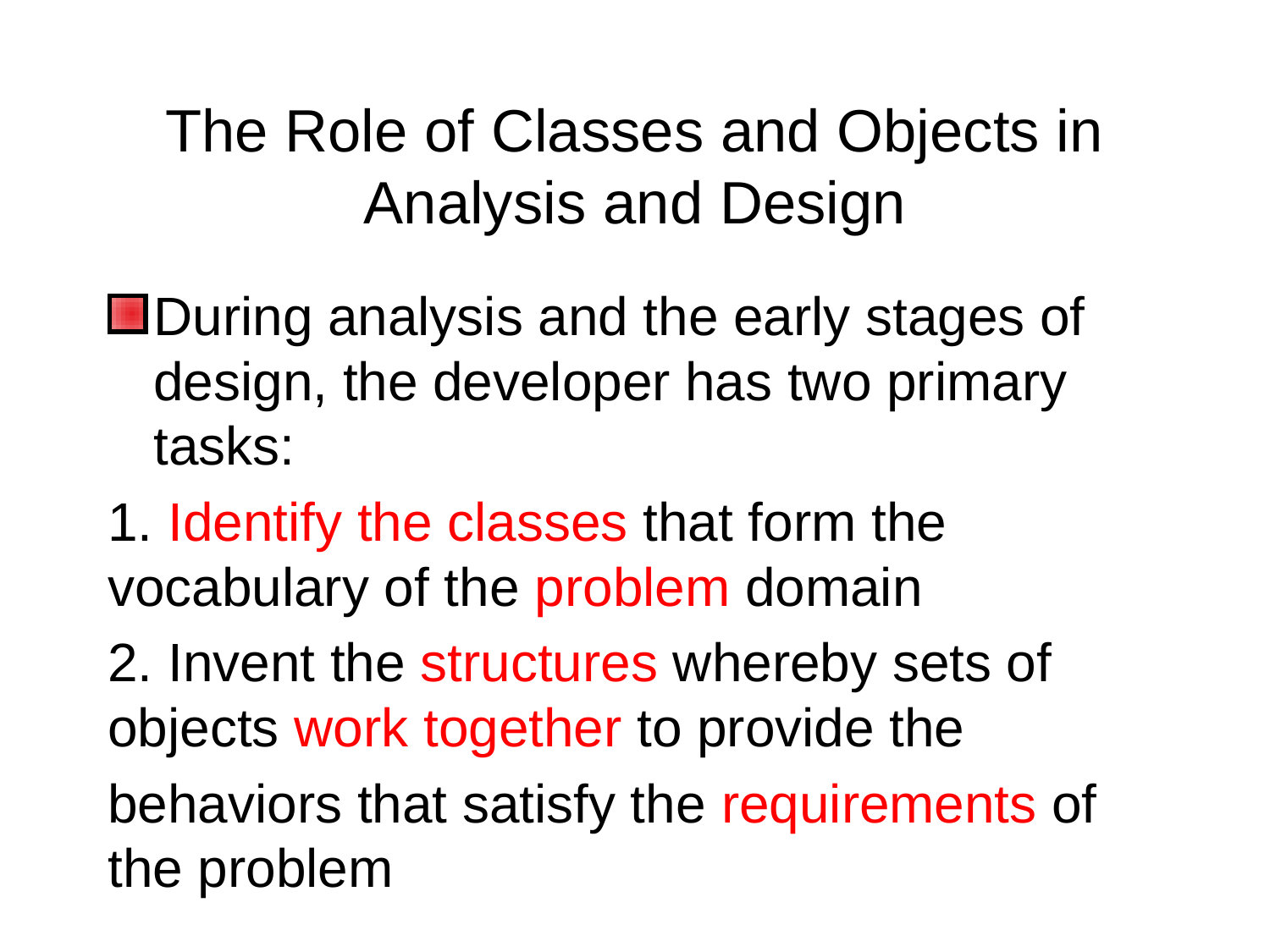

# The Role of Classes and Objects in Analysis and Design
During analysis and the early stages of design, the developer has two primary tasks:
1. Identify the classes that form the vocabulary of the problem domain
2. Invent the structures whereby sets of objects work together to provide the
behaviors that satisfy the requirements of the problem